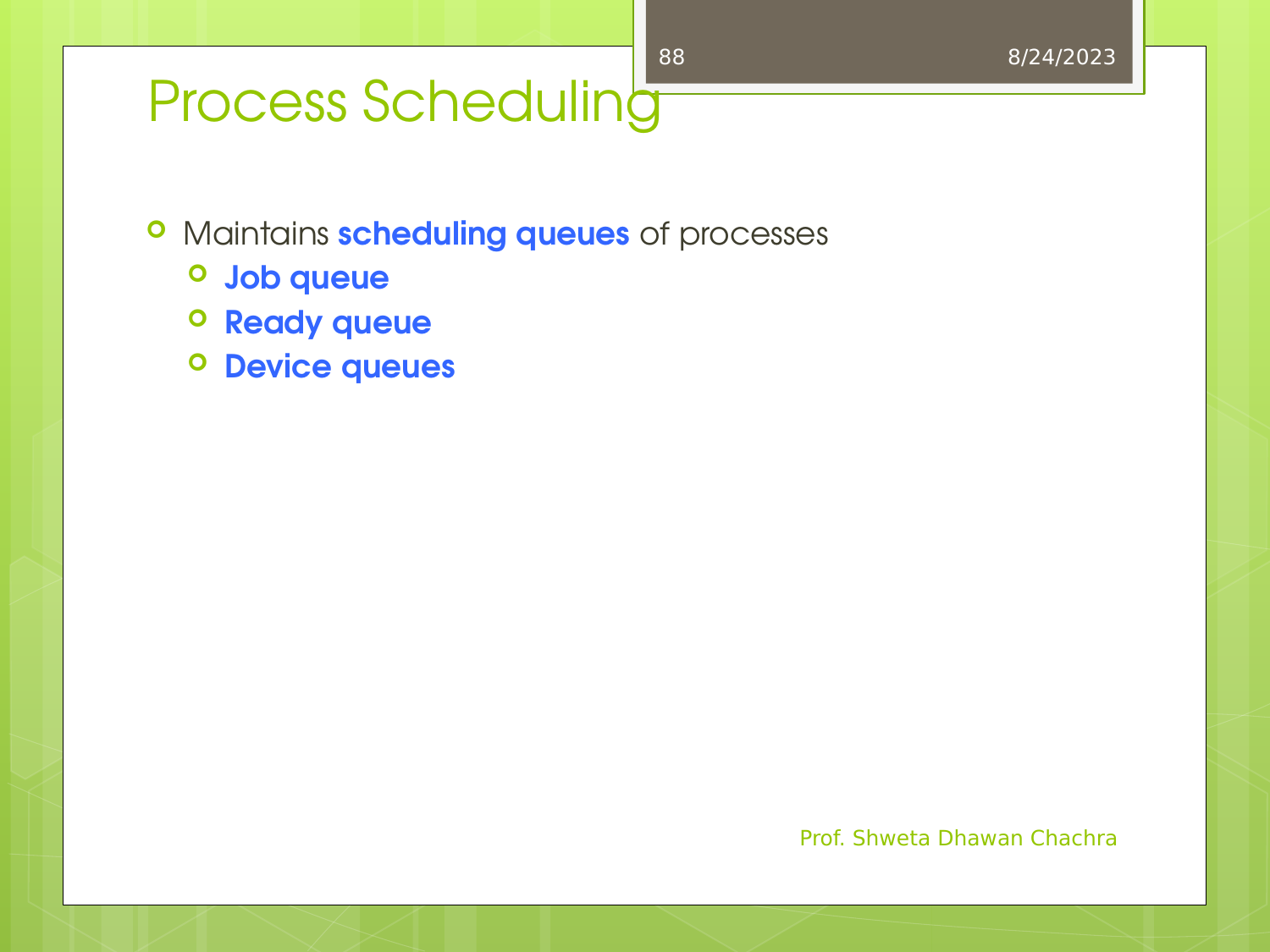

88
8/24/2023
# Process Scheduling

Maintains scheduling queues of processes
Job queue
Ready queue
Device queues

Prof. Shweta Dhawan Chachra